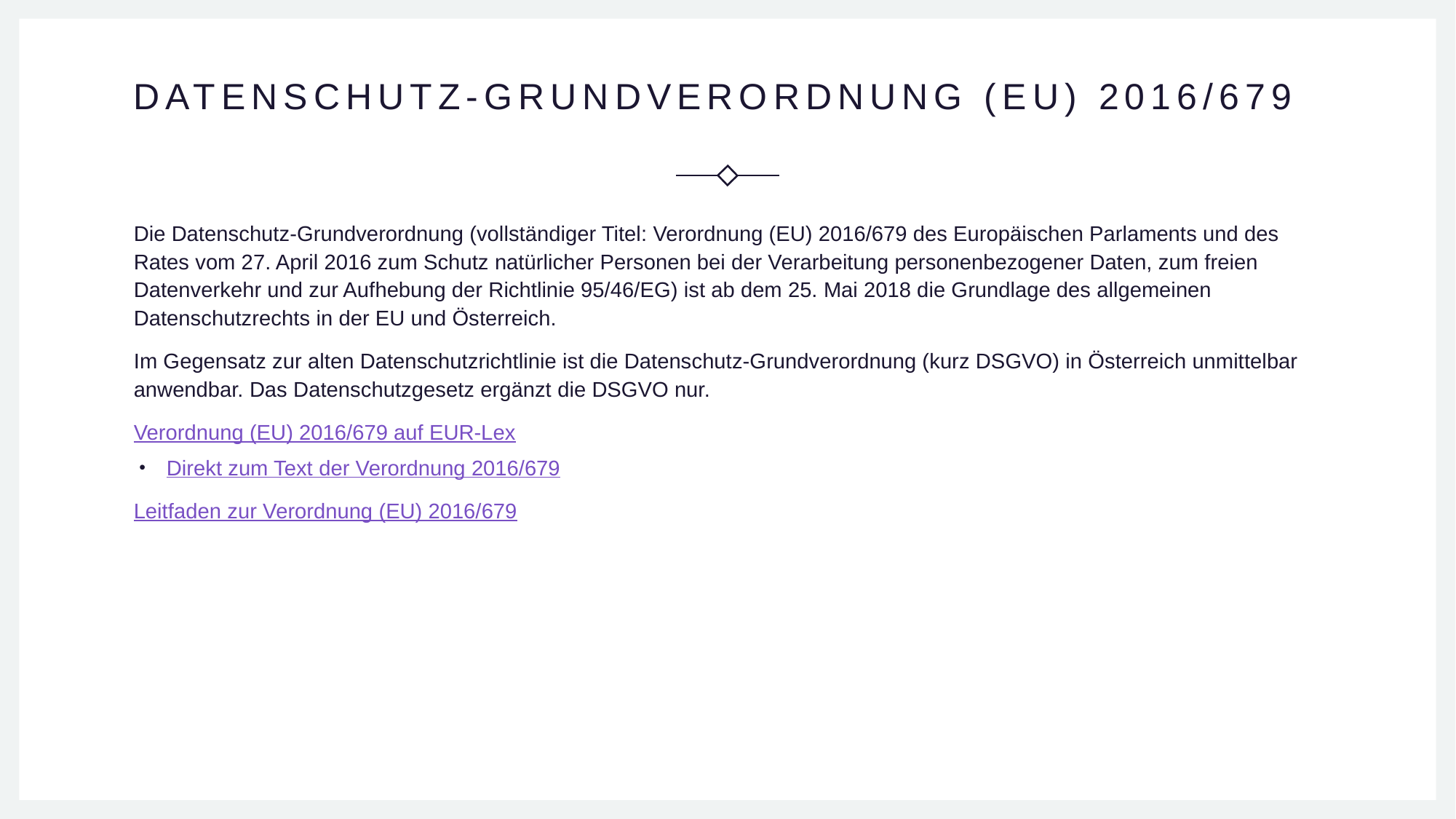

# Datenschutz-Grundverordnung (EU) 2016/679
Die Datenschutz-Grundverordnung (vollständiger Titel: Verordnung (EU) 2016/679 des Europäischen Parlaments und des Rates vom 27. April 2016 zum Schutz natürlicher Personen bei der Verarbeitung personenbezogener Daten, zum freien Datenverkehr und zur Aufhebung der Richtlinie 95/46/EG) ist ab dem 25. Mai 2018 die Grundlage des allgemeinen Datenschutzrechts in der EU und Österreich.
Im Gegensatz zur alten Datenschutzrichtlinie ist die Datenschutz-Grundverordnung (kurz DSGVO) in Österreich unmittelbar anwendbar. Das Datenschutzgesetz ergänzt die DSGVO nur.
Verordnung (EU) 2016/679 auf EUR-Lex
Direkt zum Text der Verordnung 2016/679
Leitfaden zur Verordnung (EU) 2016/679